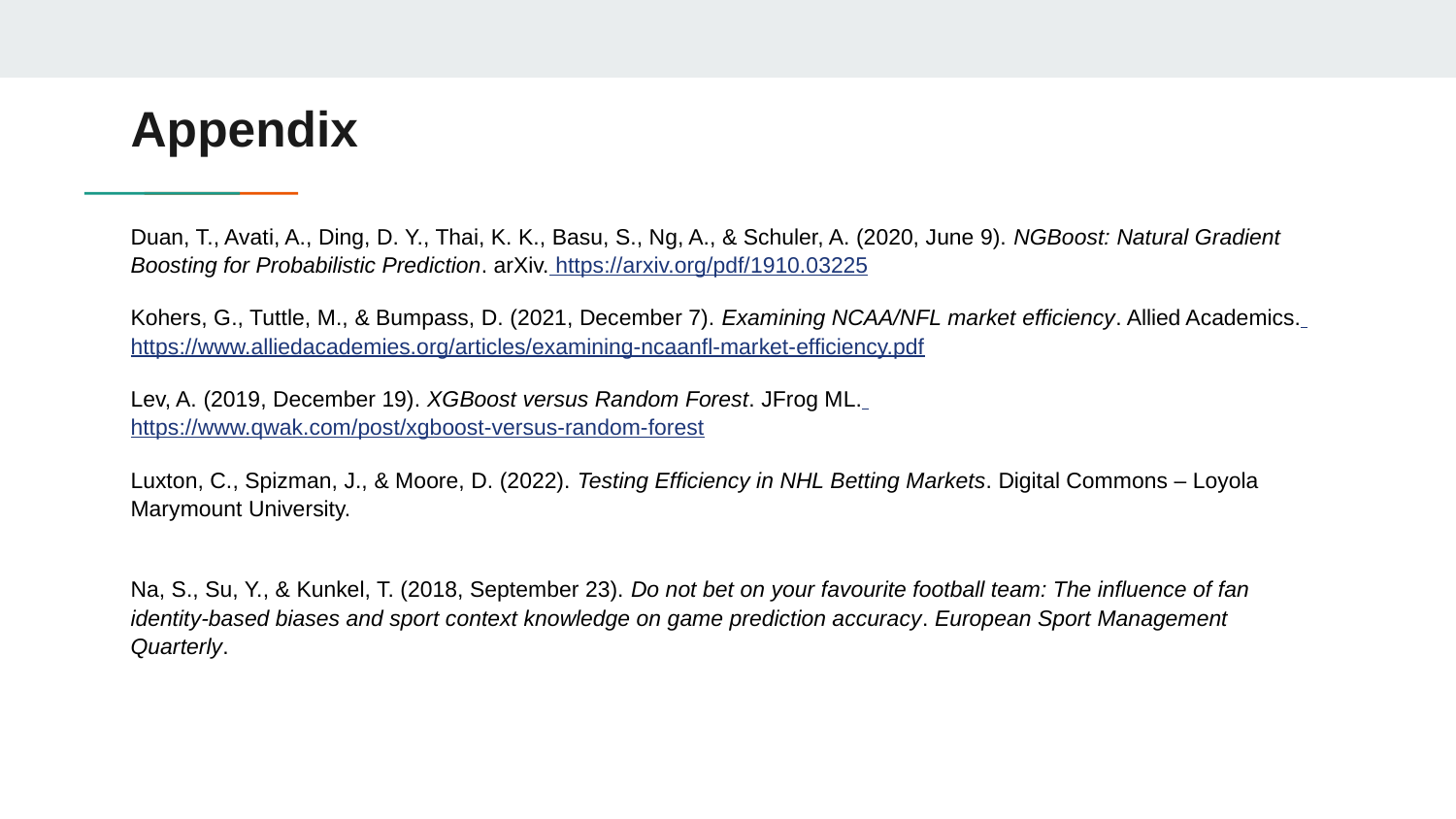

# Appendix
Duan, T., Avati, A., Ding, D. Y., Thai, K. K., Basu, S., Ng, A., & Schuler, A. (2020, June 9). NGBoost: Natural Gradient Boosting for Probabilistic Prediction. arXiv. https://arxiv.org/pdf/1910.03225
Kohers, G., Tuttle, M., & Bumpass, D. (2021, December 7). Examining NCAA/NFL market efficiency. Allied Academics. https://www.alliedacademies.org/articles/examining-ncaanfl-market-efficiency.pdf
Lev, A. (2019, December 19). XGBoost versus Random Forest. JFrog ML. https://www.qwak.com/post/xgboost-versus-random-forest
Luxton, C., Spizman, J., & Moore, D. (2022). Testing Efficiency in NHL Betting Markets. Digital Commons – Loyola Marymount University.
Na, S., Su, Y., & Kunkel, T. (2018, September 23). Do not bet on your favourite football team: The influence of fan identity-based biases and sport context knowledge on game prediction accuracy. European Sport Management Quarterly.